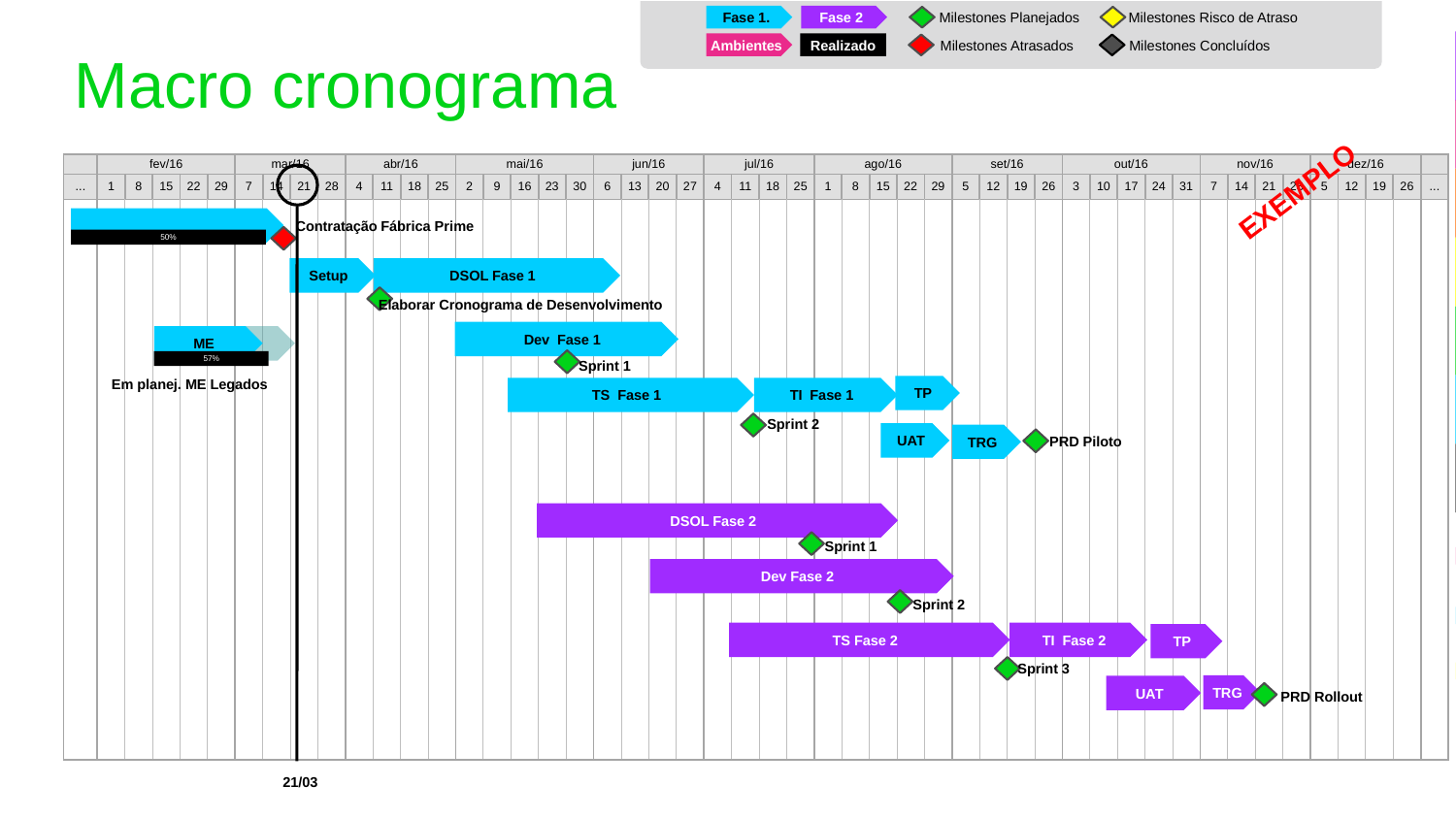

Fase 1.
Fase 2

Milestones Planejados
Milestones Risco de Atraso
Milestones Atrasados
Milestones Concluídos
Ambientes
Realizado

# Macro cronograma
|  | fev/16 |  |  |  |  | mar/16 |  |  |  | abr/16 |  |  |  | mai/16 |  |  |  |  | jun/16 |  |  |  | jul/16 |  |  |  | ago/16 |  |  |  |  | set/16 |  |  |  | out/16 |  |  |  |  | nov/16 |  |  |  | dez/16 |  |  |  |  |
| --- | --- | --- | --- | --- | --- | --- | --- | --- | --- | --- | --- | --- | --- | --- | --- | --- | --- | --- | --- | --- | --- | --- | --- | --- | --- | --- | --- | --- | --- | --- | --- | --- | --- | --- | --- | --- | --- | --- | --- | --- | --- | --- | --- | --- | --- | --- | --- | --- | --- |
| ... | 1 | 8 | 15 | 22 | 29 | 7 | 14 | 21 | 28 | 4 | 11 | 18 | 25 | 2 | 9 | 16 | 23 | 30 | 6 | 13 | 20 | 27 | 4 | 11 | 18 | 25 | 1 | 8 | 15 | 22 | 29 | 5 | 12 | 19 | 26 | 3 | 10 | 17 | 24 | 31 | 7 | 14 | 21 | 28 | 5 | 12 | 19 | 26 | ... |
|  |  |  |  |  |  |  |  |  |  |  |  |  |  |  |  |  |  |  |  |  |  |  |  |  |  |  |  |  |  |  |  |  |  |  |  |  |  |  |  |  |  |  |  |  |  |  |  |  |  |
|  |  |  |  |  |  |  |  |  |  |  |  |  |  |  |  |  |  |  |  |  |  |  |  |  |  |  |  |  |  |  |  |  |  |  |  |  |  |  |  |  |  |  |  |  |  |  |  |  |  |
|  |  |  |  |  |  |  |  |  |  |  |  |  |  |  |  |  |  |  |  |  |  |  |  |  |  |  |  |  |  |  |  |  |  |  |  |  |  |  |  |  |  |  |  |  |  |  |  |  |  |
|  |  |  |  |  |  |  |  |  |  |  |  |  |  |  |  |  |  |  |  |  |  |  |  |  |  |  |  |  |  |  |  |  |  |  |  |  |  |  |  |  |  |  |  |  |  |  |  |  |  |
|  |  |  |  |  |  |  |  |  |  |  |  |  |  |  |  |  |  |  |  |  |  |  |  |  |  |  |  |  |  |  |  |  |  |  |  |  |  |  |  |  |  |  |  |  |  |  |  |  |  |
|  |  |  |  |  |  |  |  |  |  |  |  |  |  |  |  |  |  |  |  |  |  |  |  |  |  |  |  |  |  |  |  |  |  |  |  |  |  |  |  |  |  |  |  |  |  |  |  |  |  |
|  |  |  |  |  |  |  |  |  |  |  |  |  |  |  |  |  |  |  |  |  |  |  |  |  |  |  |  |  |  |  |  |  |  |  |  |  |  |  |  |  |  |  |  |  |  |  |  |  |  |

EXEMPLO

Contratação Fábrica Prime

50%
Setup
DSOL Fase 1

Elaborar Cronograma de Desenvolvimento
Dev  Fase 1
ME

57%
Sprint 1
Em planej. ME Legados
TP
TS  Fase 1
TI  Fase 1

Sprint 2
UAT
TRG

PRD Piloto
DSOL Fase 2

Sprint 1
Dev Fase 2

Sprint 2
TS Fase 2
TI  Fase 2
TP

Sprint 3
TRG
UAT

PRD Rollout
21/03